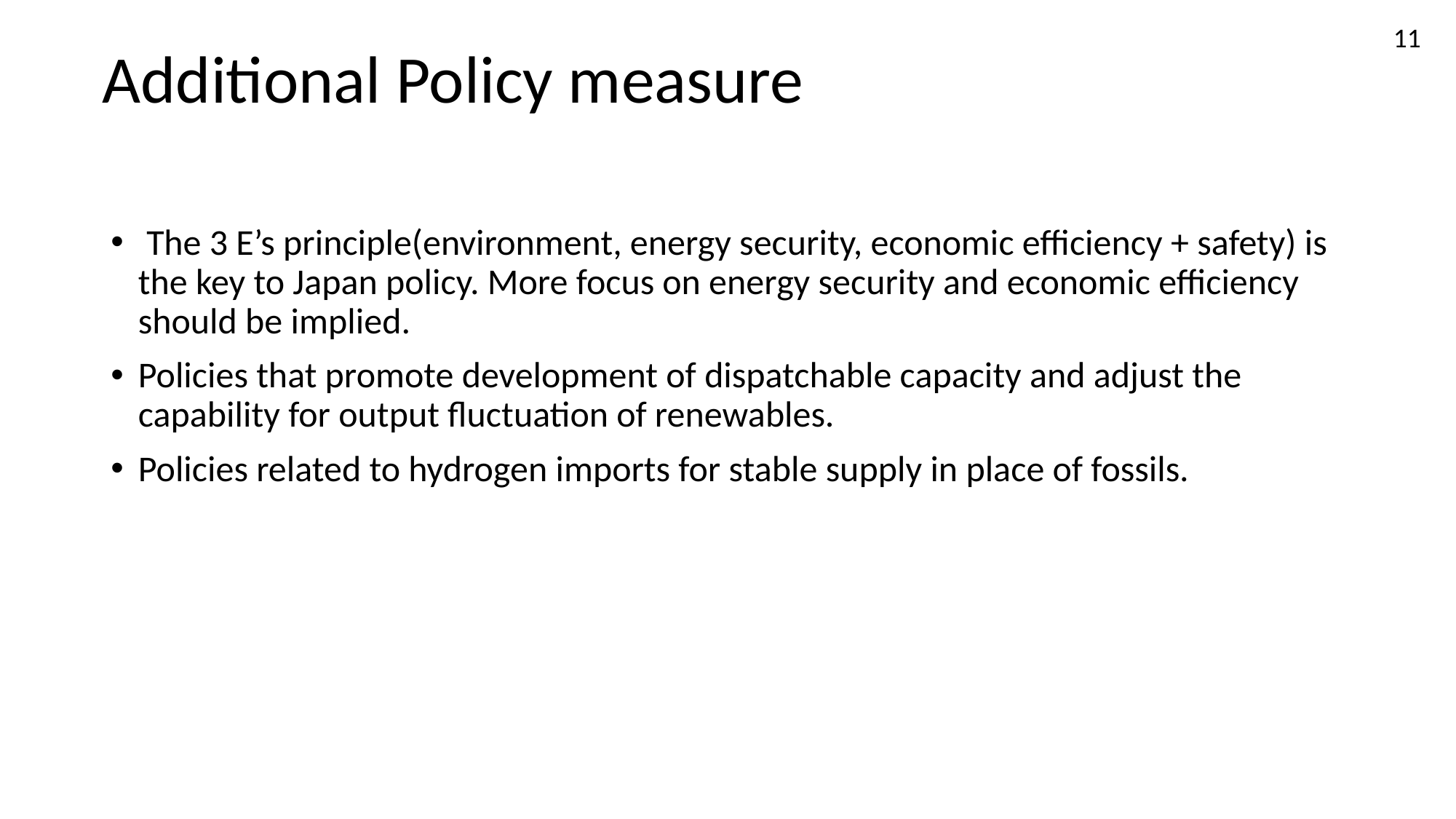

# Additional Policy measure
11
 The 3 E’s principle(environment, energy security, economic efficiency + safety) is the key to Japan policy. More focus on energy security and economic efficiency should be implied.
Policies that promote development of dispatchable capacity and adjust the capability for output fluctuation of renewables.
Policies related to hydrogen imports for stable supply in place of fossils.